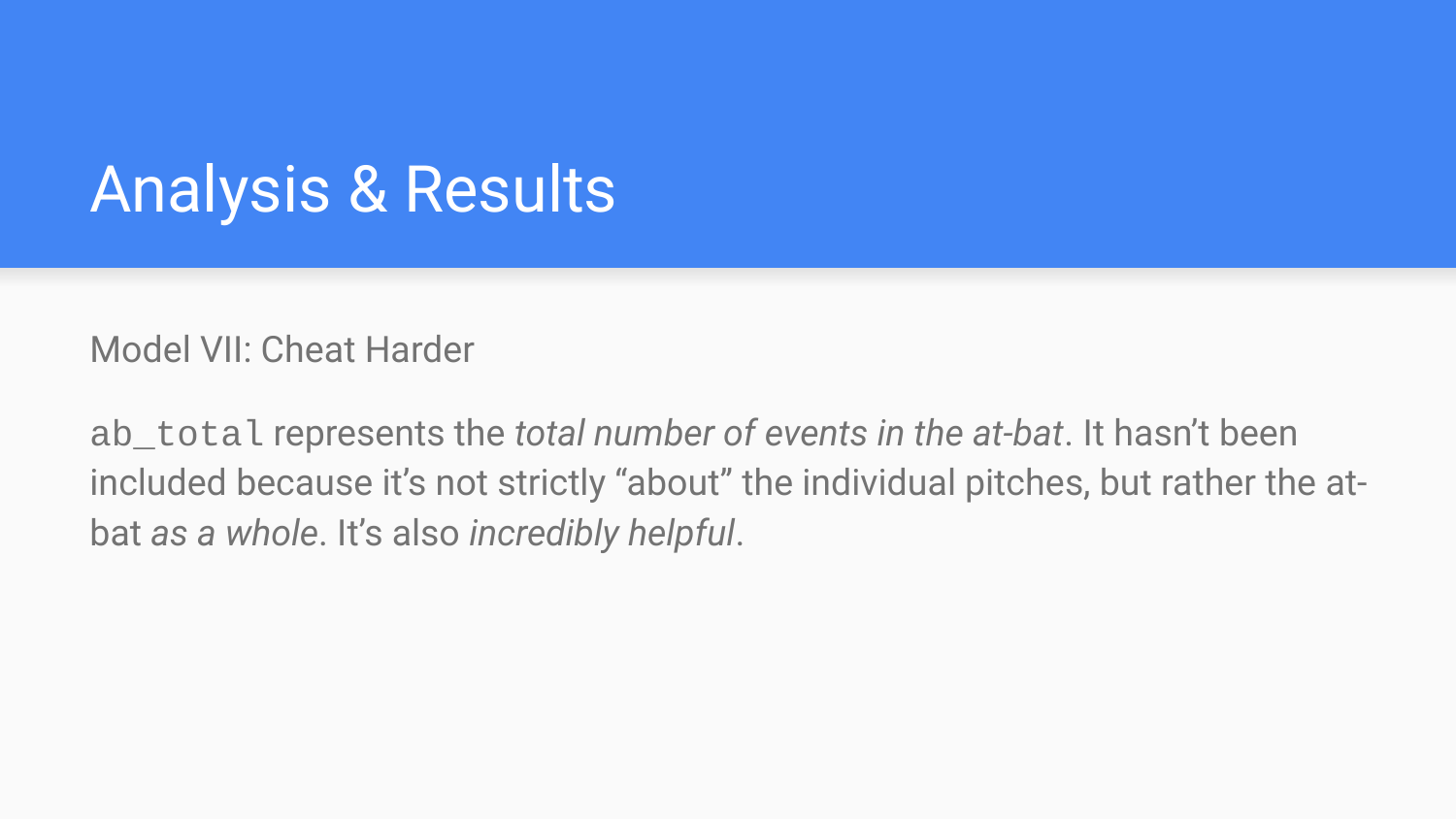

# Analysis & Results
Model VII: Cheat Harder
ab_total represents the total number of events in the at-bat. It hasn’t been included because it’s not strictly “about” the individual pitches, but rather the at-bat as a whole. It’s also incredibly helpful.